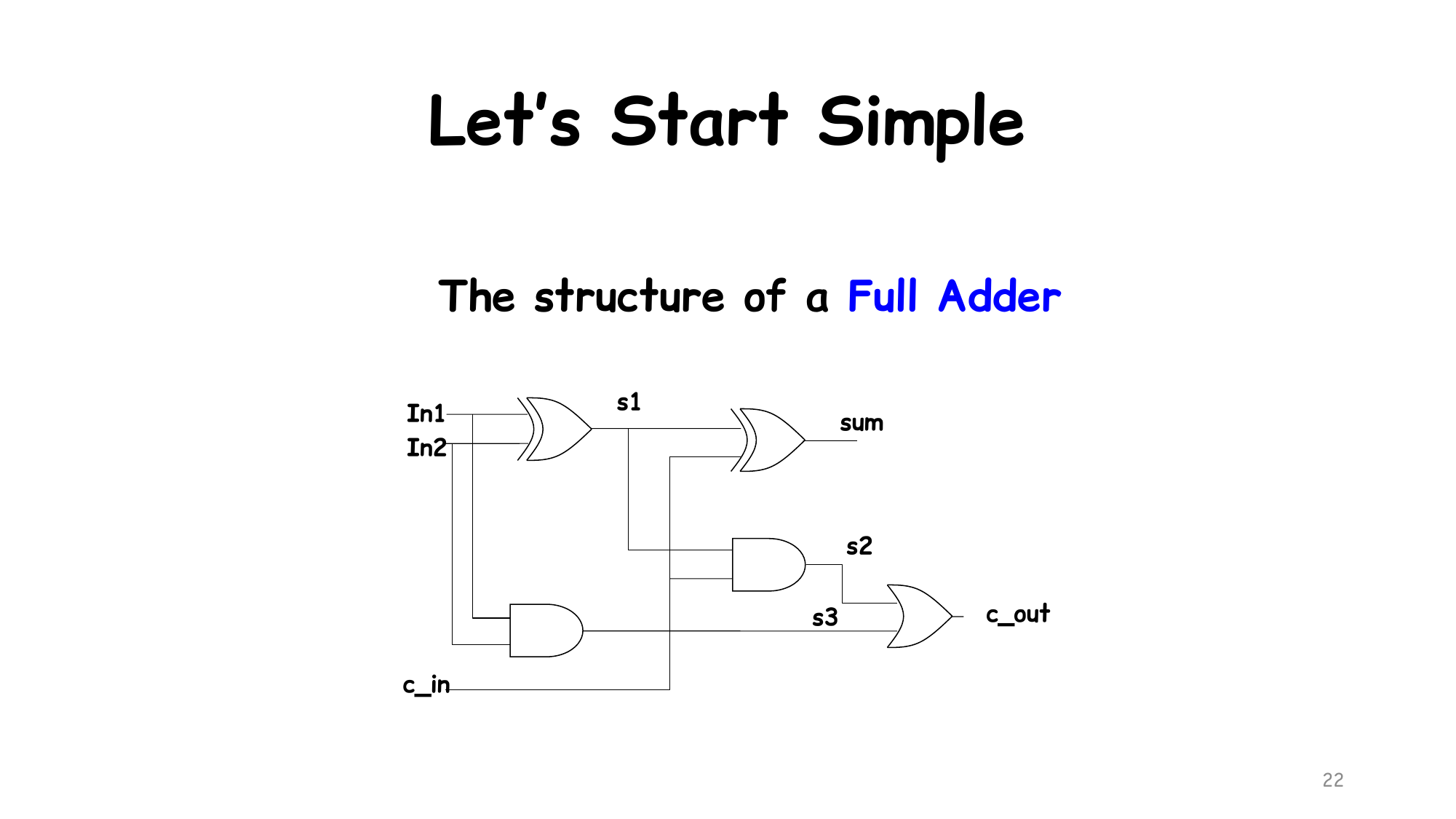

# Let’s Start Simple
The structure of a Full Adder
s1

In1
sum

In2

s2

c_out
s3

c_in
22